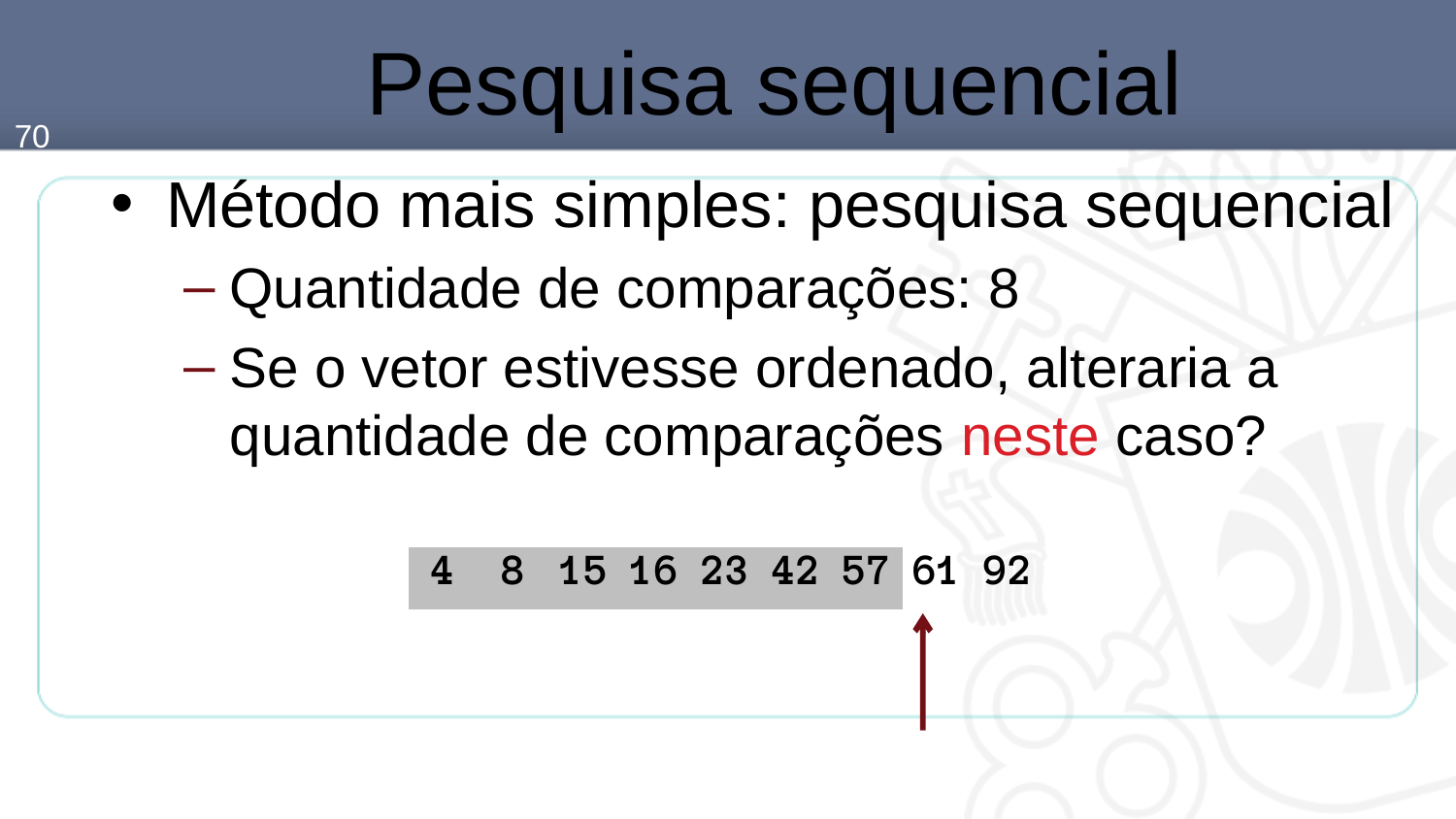

# Pesquisa sequencial
70
Método mais simples: pesquisa sequencial
Quantidade de comparações: 8
Se o vetor estivesse ordenado, alteraria a quantidade de comparações neste caso?

| 4 | 8 | 15 | 16 | 23 | 42 | 57 | 61 | 92 |
| --- | --- | --- | --- | --- | --- | --- | --- | --- |